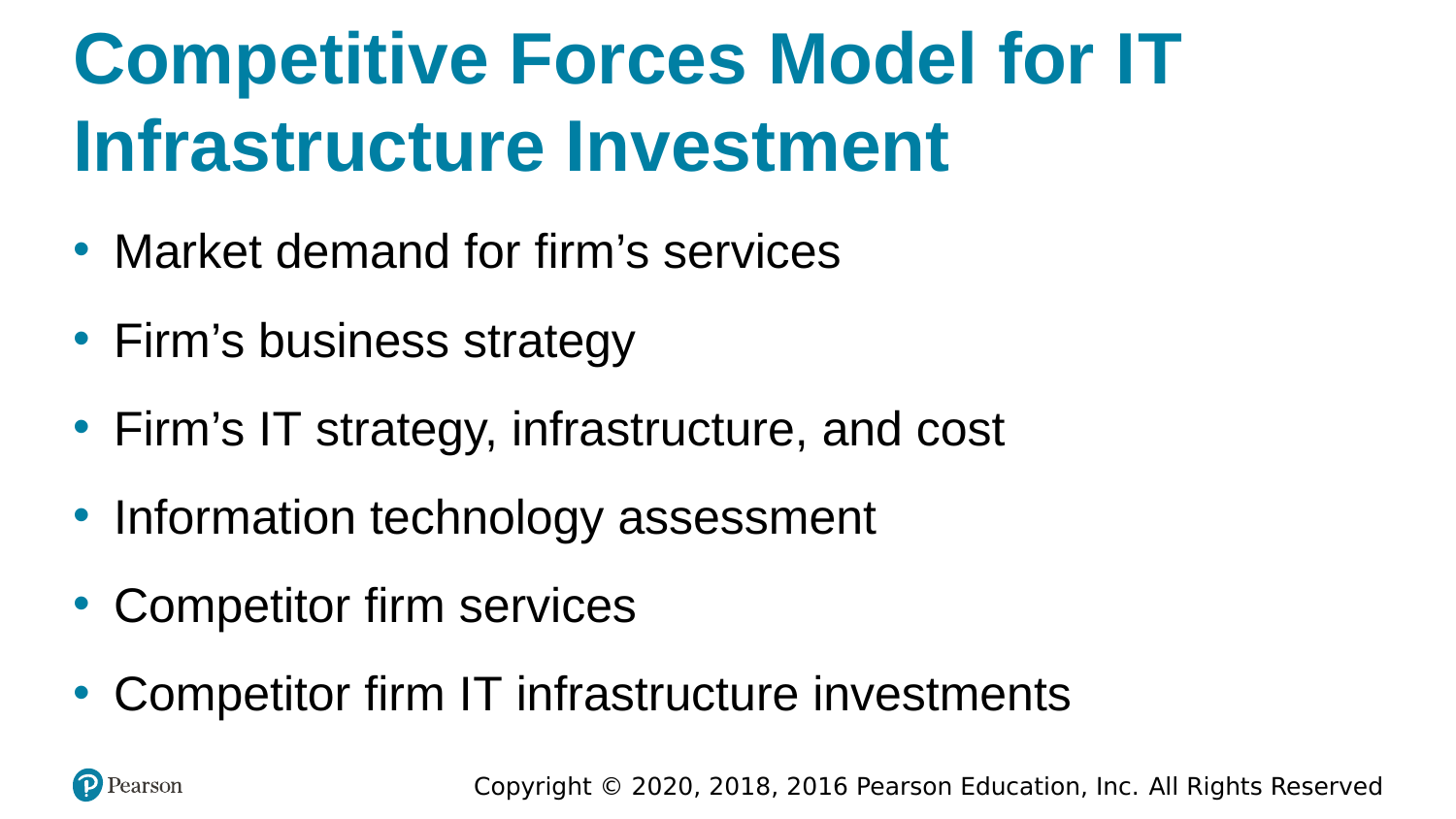

# Competitive Forces Model for I T Infrastructure Investment
Market demand for firm’s services
Firm’s business strategy
Firm’s I T strategy, infrastructure, and cost
Information technology assessment
Competitor firm services
Competitor firm I T infrastructure investments